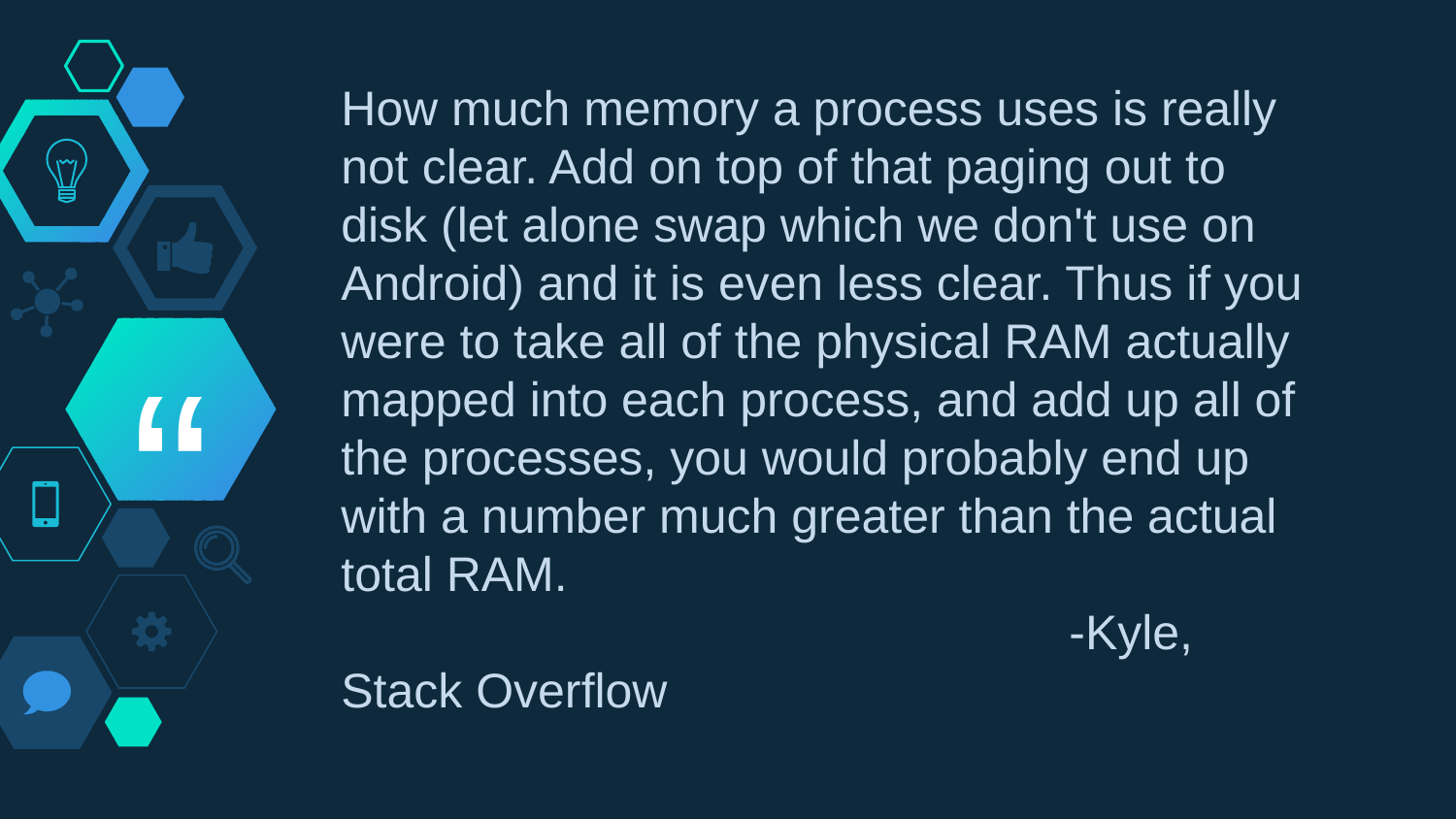

How much memory a process uses is really not clear. Add on top of that paging out to disk (let alone swap which we don't use on Android) and it is even less clear. Thus if you were to take all of the physical RAM actually mapped into each process, and add up all of the processes, you would probably end up with a number much greater than the actual total RAM.
					-Kyle, Stack Overflow